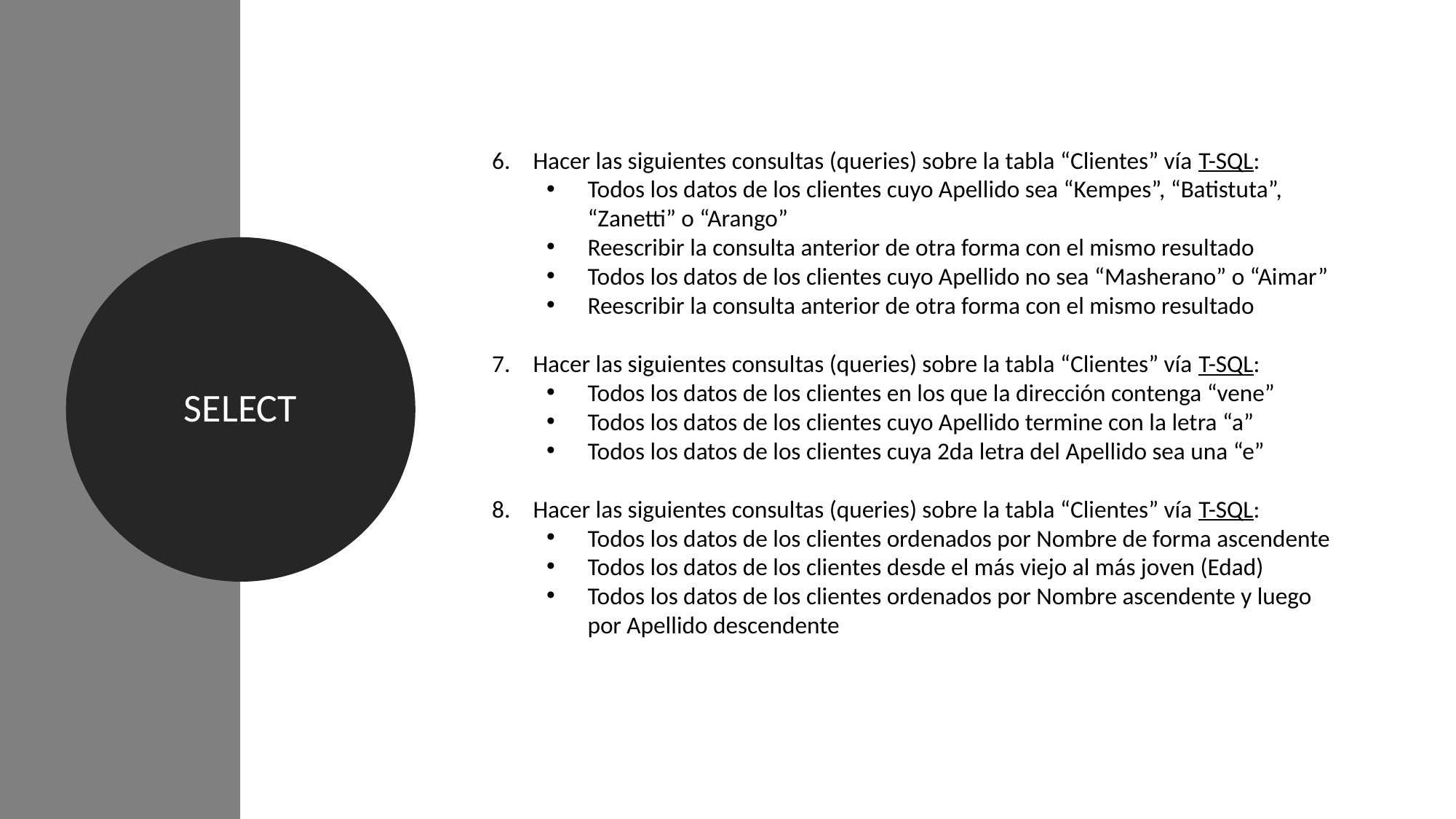

Hacer las siguientes consultas (queries) sobre la tabla “Clientes” vía T-SQL:
Todos los datos de los clientes cuyo Apellido sea “Kempes”, “Batistuta”, “Zanetti” o “Arango”
Reescribir la consulta anterior de otra forma con el mismo resultado
Todos los datos de los clientes cuyo Apellido no sea “Masherano” o “Aimar”
Reescribir la consulta anterior de otra forma con el mismo resultado

Hacer las siguientes consultas (queries) sobre la tabla “Clientes” vía T-SQL:
Todos los datos de los clientes en los que la dirección contenga “vene”
Todos los datos de los clientes cuyo Apellido termine con la letra “a”
Todos los datos de los clientes cuya 2da letra del Apellido sea una “e”

Hacer las siguientes consultas (queries) sobre la tabla “Clientes” vía T-SQL:
Todos los datos de los clientes ordenados por Nombre de forma ascendente
Todos los datos de los clientes desde el más viejo al más joven (Edad)
Todos los datos de los clientes ordenados por Nombre ascendente y luego por Apellido descendente

SELECT